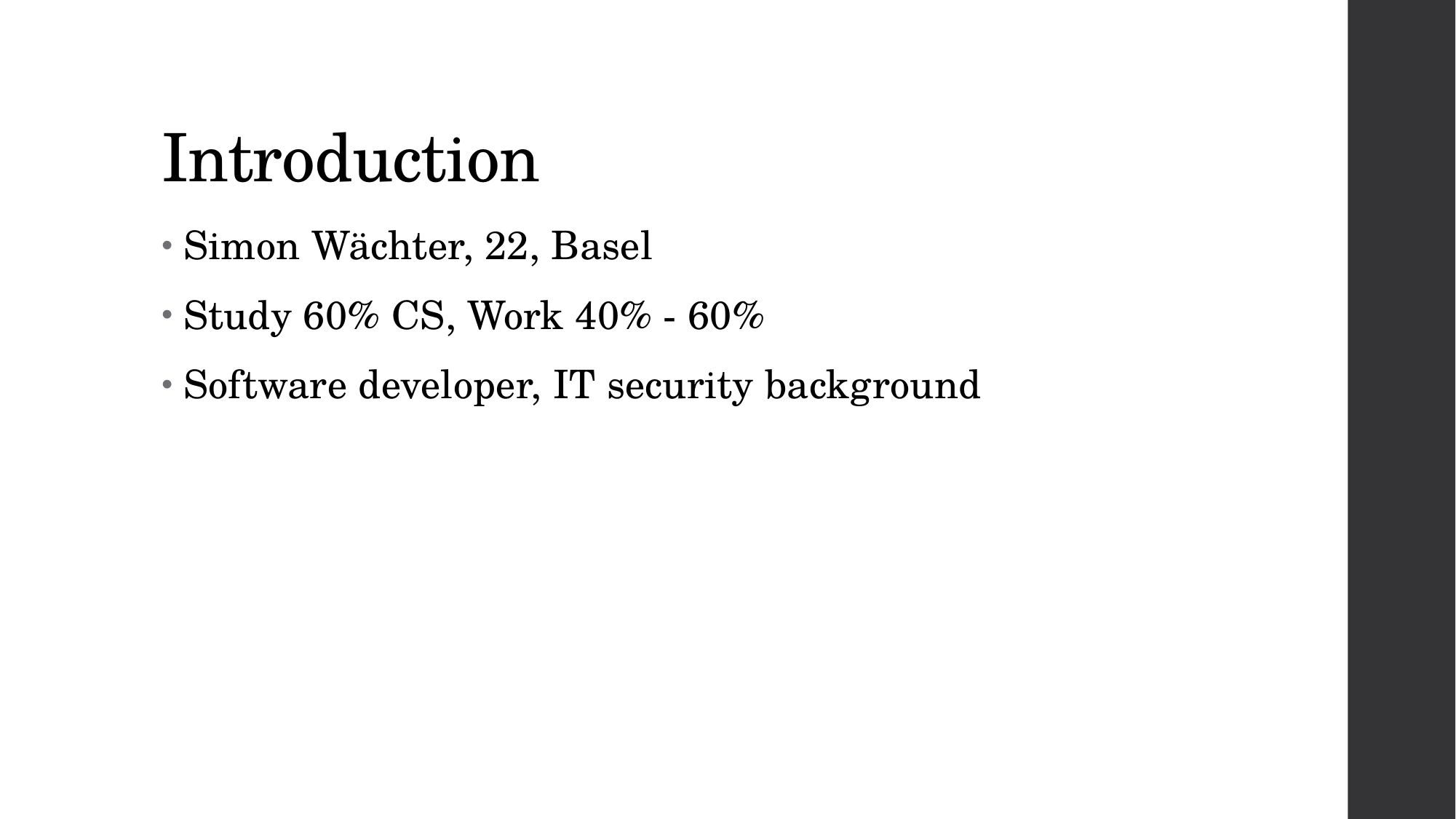

# Introduction
Simon Wächter, 22, Basel
Study 60% CS, Work 40% - 60%
Software developer, IT security background